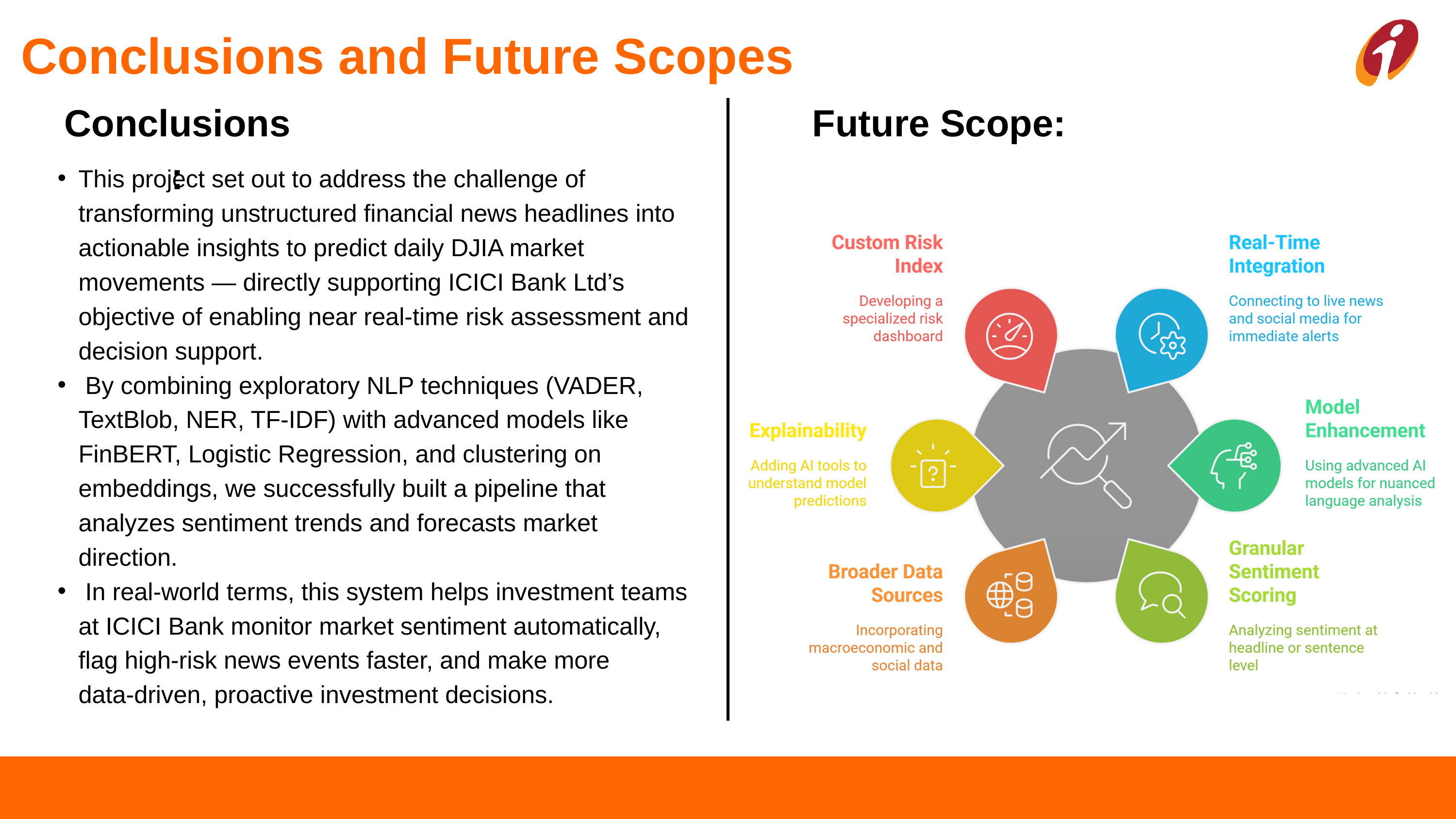

Conclusions and Future Scopes
Conclusions:
Future Scope:

This project set out to address the challenge of transforming unstructured financial news headlines into actionable insights to predict daily DJIA market movements — directly supporting ICICI Bank Ltd’s objective of enabling near real‑time risk assessment and decision support.
 By combining exploratory NLP techniques (VADER, TextBlob, NER, TF‑IDF) with advanced models like FinBERT, Logistic Regression, and clustering on embeddings, we successfully built a pipeline that analyzes sentiment trends and forecasts market direction.
 In real-world terms, this system helps investment teams at ICICI Bank monitor market sentiment automatically, flag high‑risk news events faster, and make more data‑driven, proactive investment decisions.